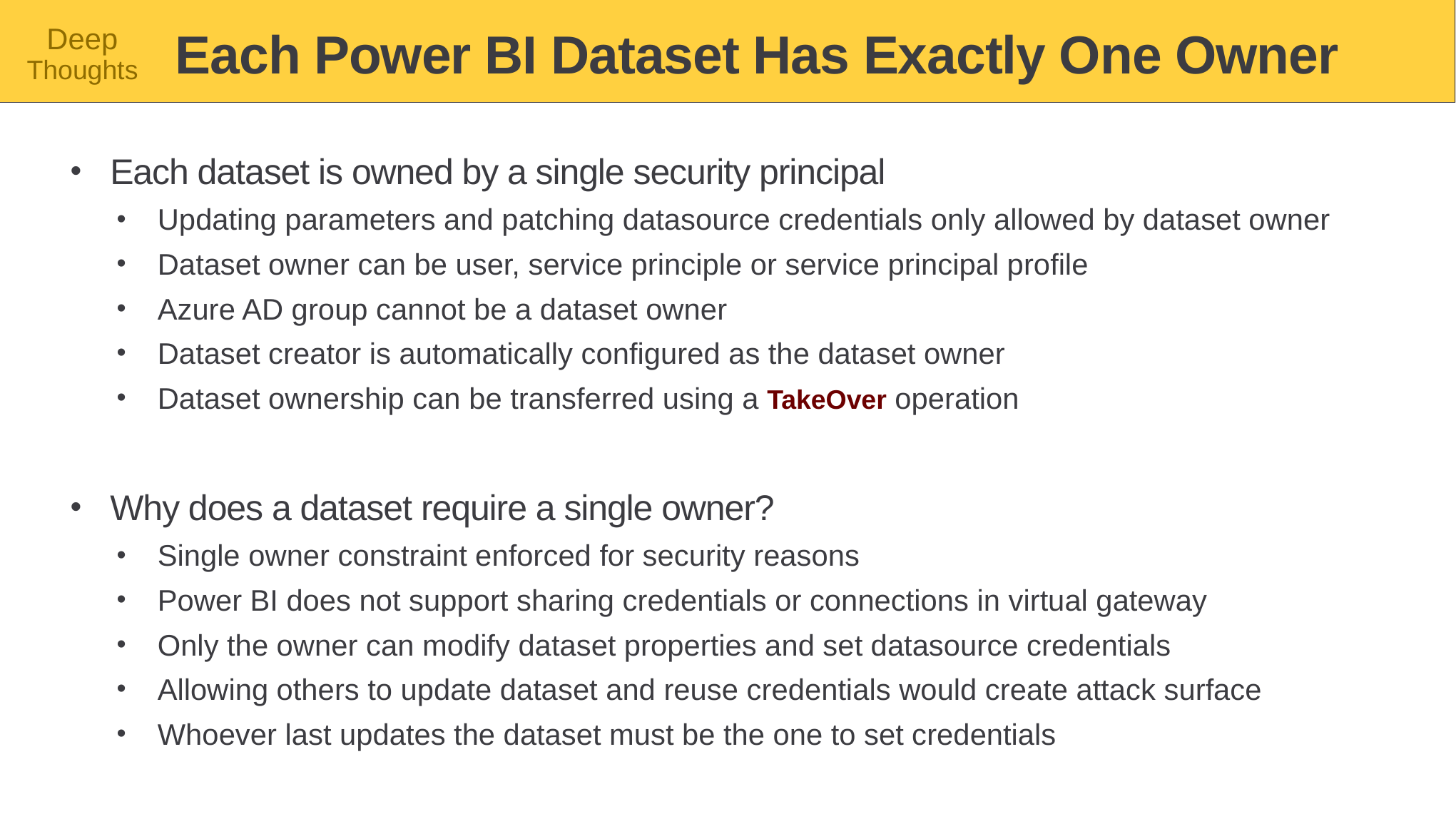

Deep
Thoughts
# Each Power BI Dataset Has Exactly One Owner
Each dataset is owned by a single security principal
Updating parameters and patching datasource credentials only allowed by dataset owner
Dataset owner can be user, service principle or service principal profile
Azure AD group cannot be a dataset owner
Dataset creator is automatically configured as the dataset owner
Dataset ownership can be transferred using a TakeOver operation

Why does a dataset require a single owner?
Single owner constraint enforced for security reasons
Power BI does not support sharing credentials or connections in virtual gateway
Only the owner can modify dataset properties and set datasource credentials
Allowing others to update dataset and reuse credentials would create attack surface
Whoever last updates the dataset must be the one to set credentials